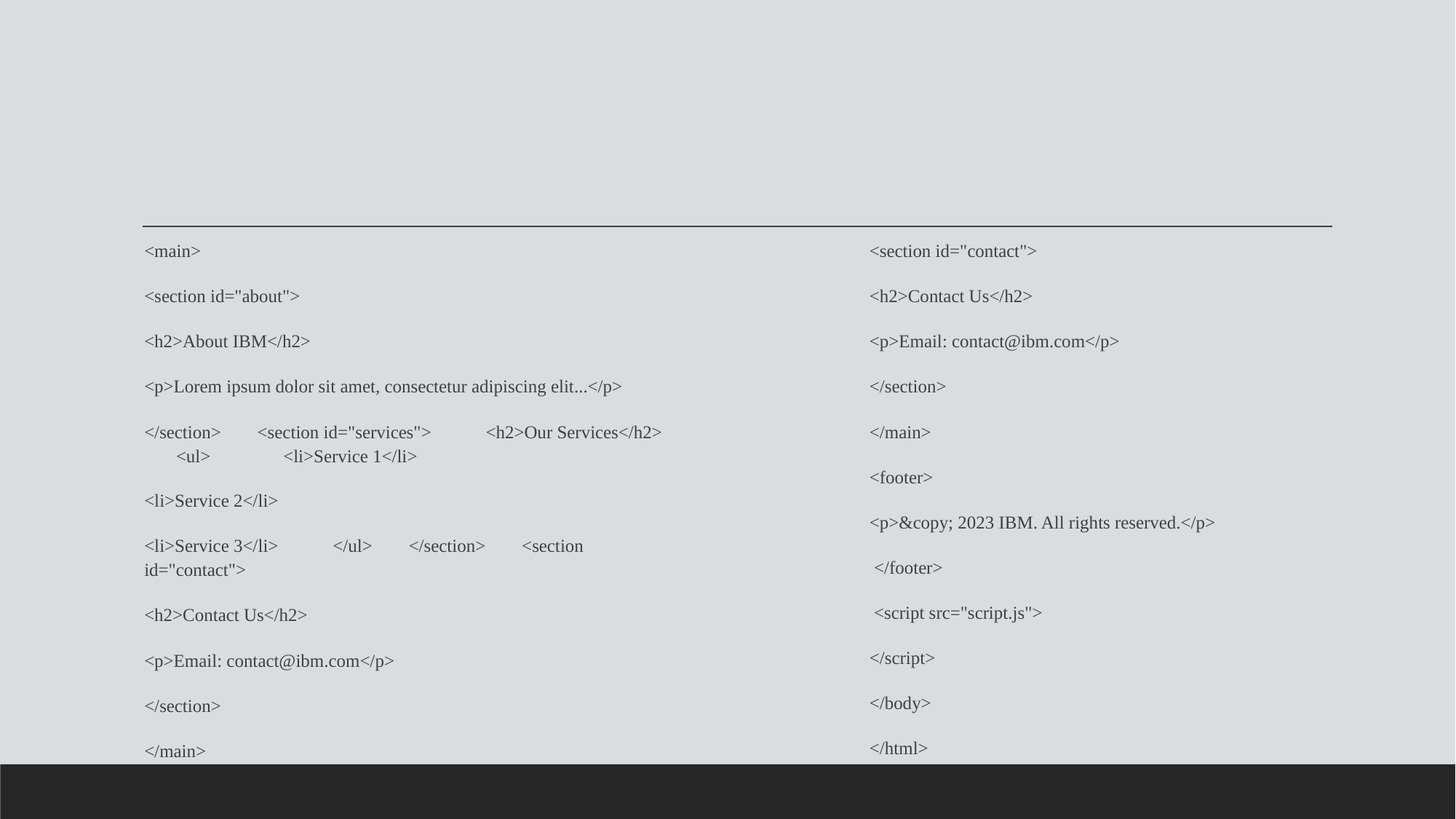

<main>
<section id="about">
<h2>About IBM</h2>
<p>Lorem ipsum dolor sit amet, consectetur adipiscing elit...</p>
</section>        <section id="services">            <h2>Our Services</h2>            <ul>                <li>Service 1</li>
<li>Service 2</li>
<li>Service 3</li>            </ul>        </section>        <section id="contact">
<h2>Contact Us</h2>
<p>Email: contact@ibm.com</p>
</section>
</main>
<section id="contact">
<h2>Contact Us</h2>
<p>Email: contact@ibm.com</p>
</section>
</main>
<footer>
<p>&copy; 2023 IBM. All rights reserved.</p>
 </footer>
 <script src="script.js">
</script>
</body>
</html>